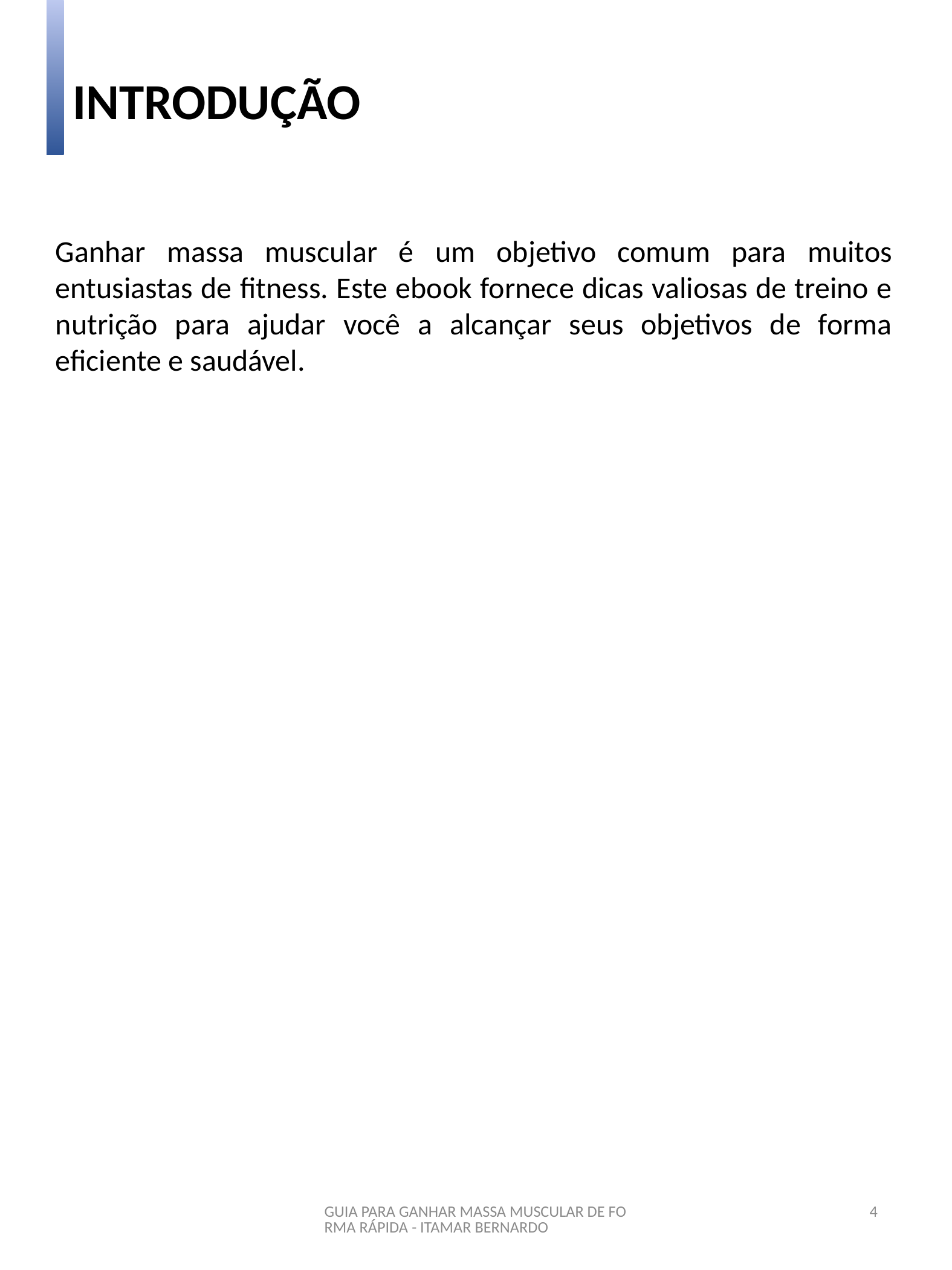

INTRODUÇÃO

Ganhar massa muscular é um objetivo comum para muitos entusiastas de fitness. Este ebook fornece dicas valiosas de treino e nutrição para ajudar você a alcançar seus objetivos de forma eficiente e saudável.
GUIA PARA GANHAR MASSA MUSCULAR DE FORMA RÁPIDA - ITAMAR BERNARDO
4